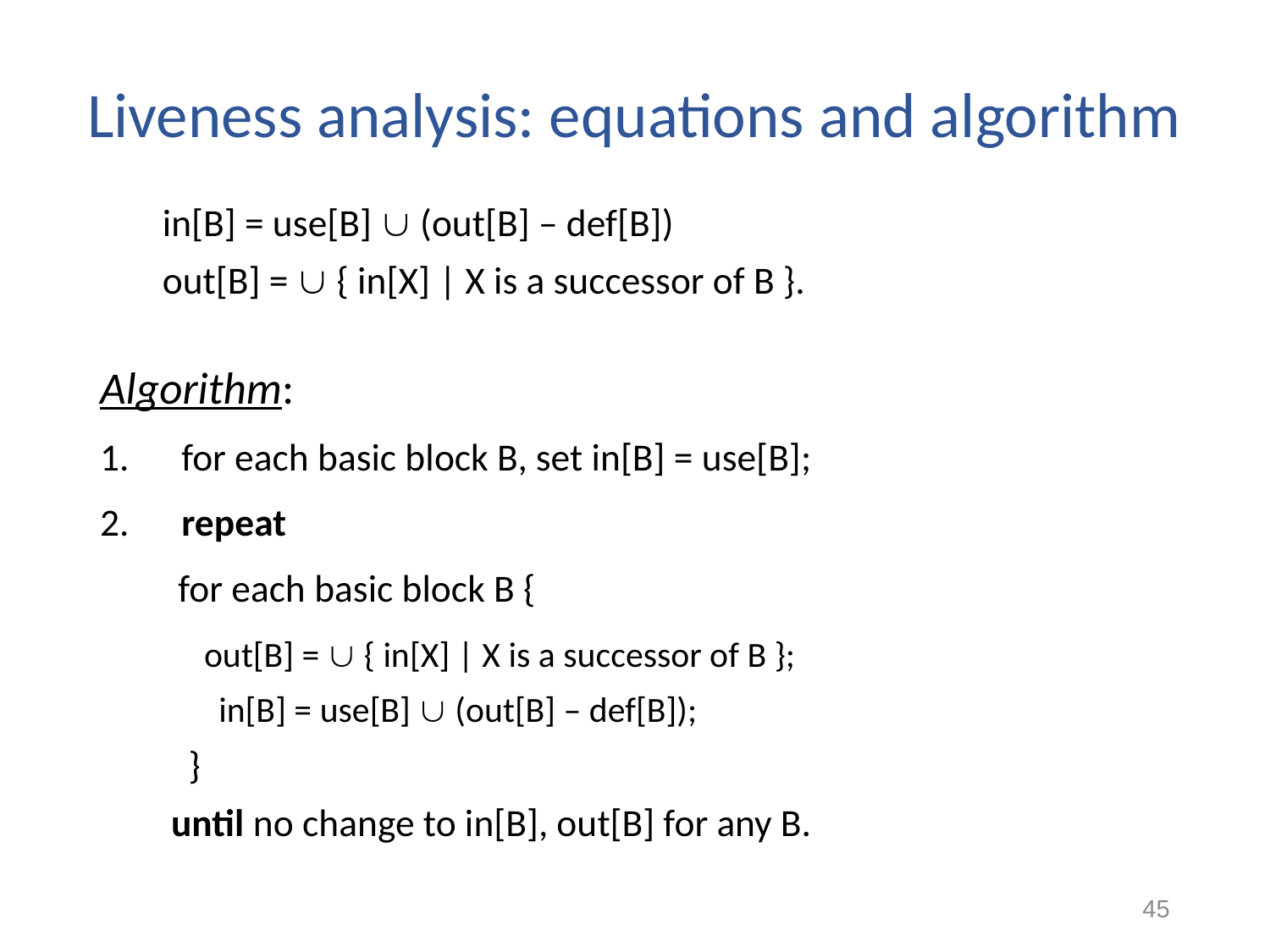

# Liveness analysis: equations and algorithm
in[B] = use[B] ∪ (out[B] – def[B])
out[B] = ∪ { in[X] | X is a successor of B }.

Algorithm:
 for each basic block B, set in[B] = use[B];
 repeat
         for each basic block B {
            out[B] = ∪ { in[X] | X is a successor of B };
       in[B] = use[B] ∪ (out[B] – def[B]);
   }
 until no change to in[B], out[B] for any B.
45